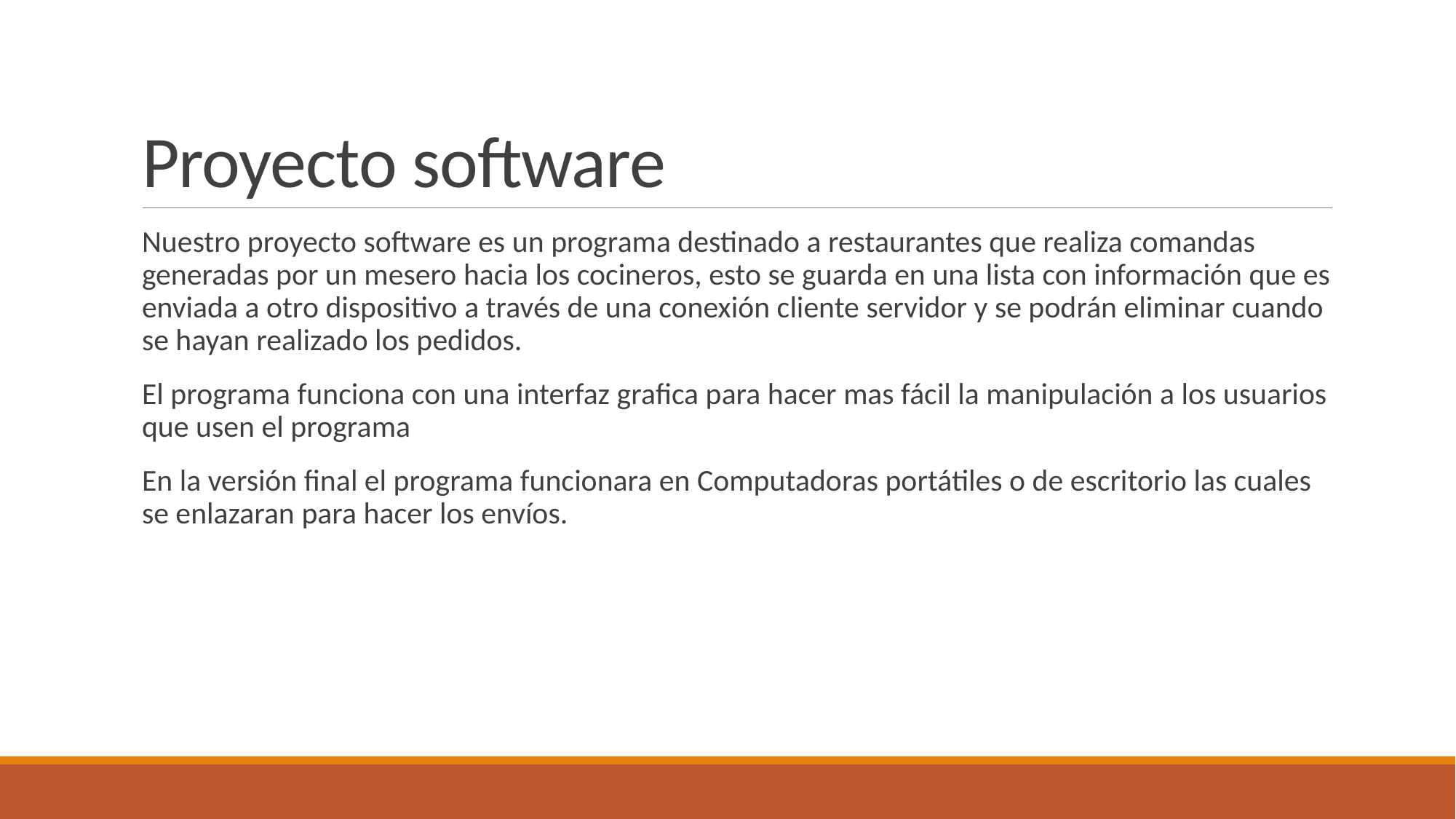

# Proyecto software
Nuestro proyecto software es un programa destinado a restaurantes que realiza comandas generadas por un mesero hacia los cocineros, esto se guarda en una lista con información que es enviada a otro dispositivo a través de una conexión cliente servidor y se podrán eliminar cuando se hayan realizado los pedidos.
El programa funciona con una interfaz grafica para hacer mas fácil la manipulación a los usuarios que usen el programa
En la versión final el programa funcionara en Computadoras portátiles o de escritorio las cuales se enlazaran para hacer los envíos.